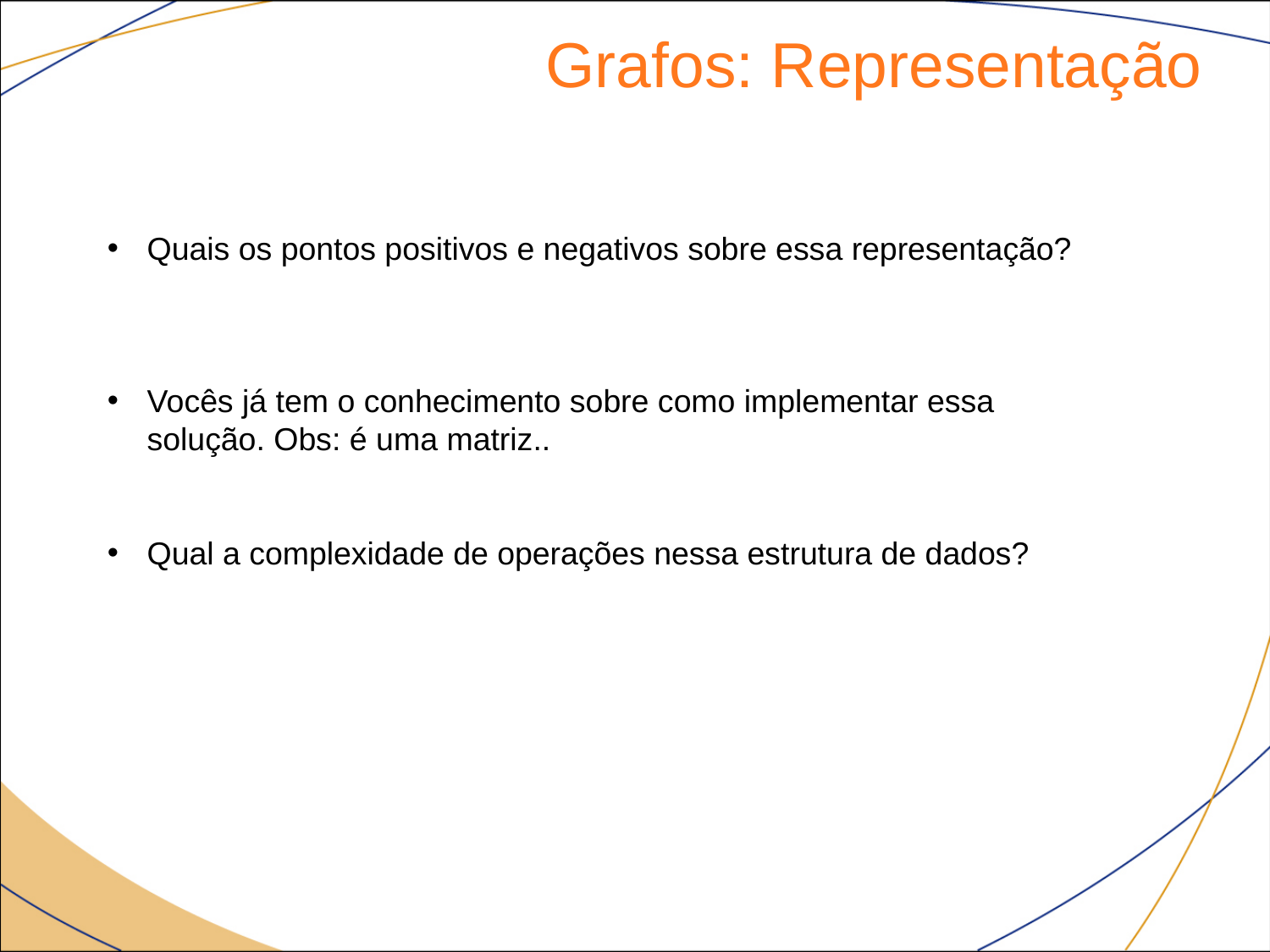

Grafos: Representação

Quais os pontos positivos e negativos sobre essa representação?

Vocês já tem o conhecimento sobre como implementar essa solução. Obs: é uma matriz..

Qual a complexidade de operações nessa estrutura de dados?